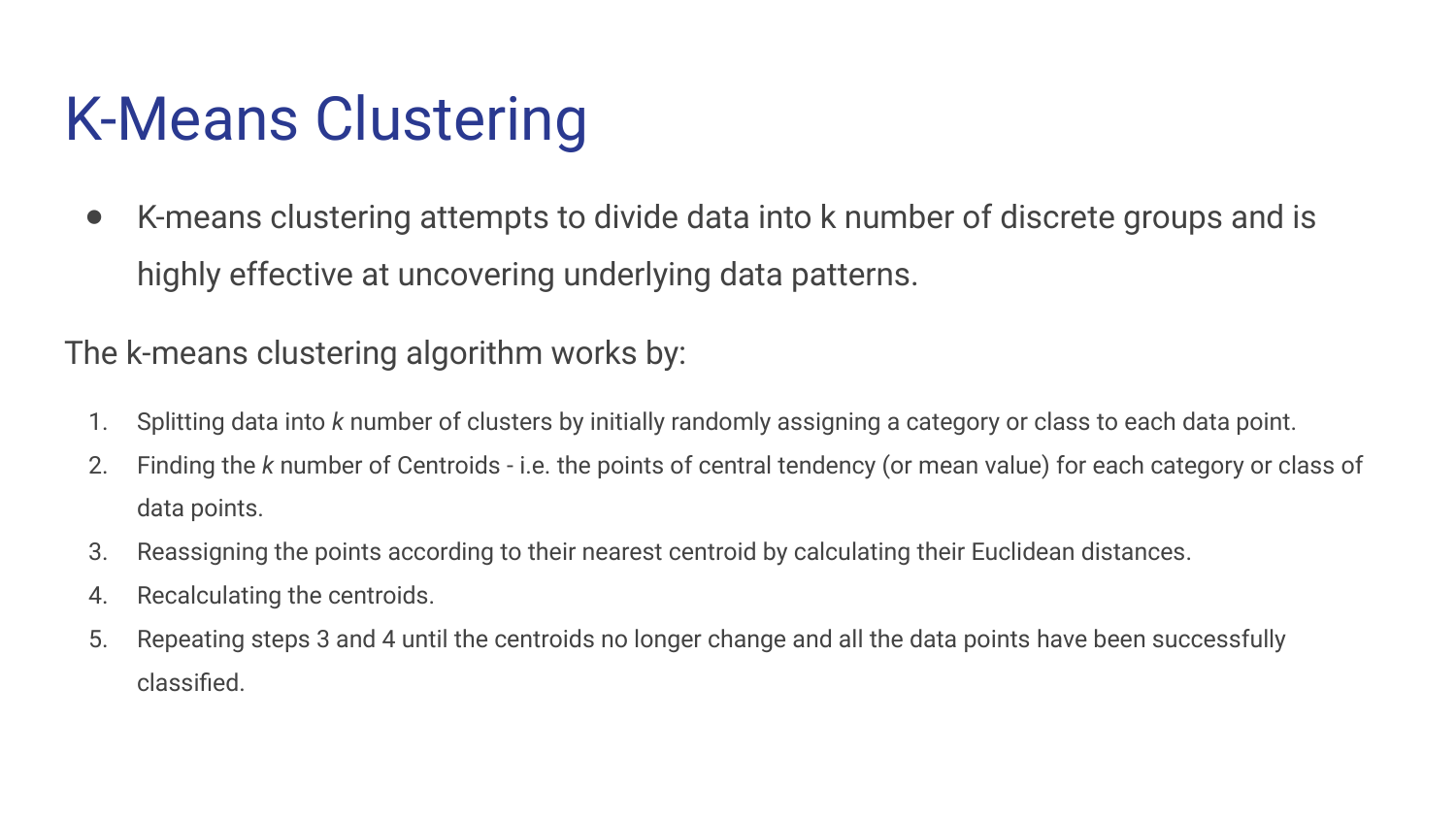

# K-Means Clustering
K-means clustering attempts to divide data into k number of discrete groups and is highly effective at uncovering underlying data patterns.
The k-means clustering algorithm works by:
Splitting data into k number of clusters by initially randomly assigning a category or class to each data point.
Finding the k number of Centroids - i.e. the points of central tendency (or mean value) for each category or class of data points.
Reassigning the points according to their nearest centroid by calculating their Euclidean distances.
Recalculating the centroids.
Repeating steps 3 and 4 until the centroids no longer change and all the data points have been successfully classified.